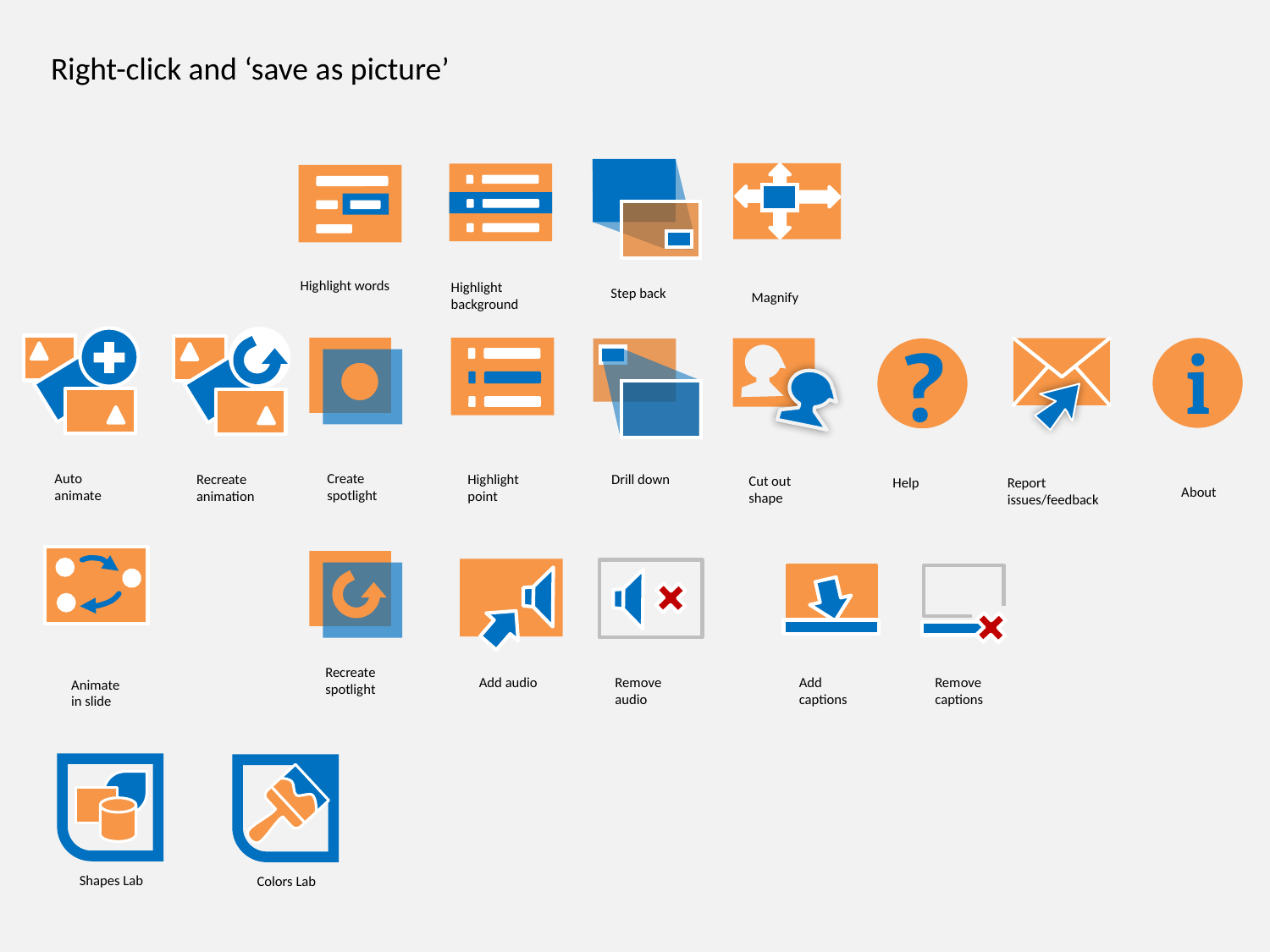

Right-click and ‘save as picture’

Highlight words
Highlight background
Step back
Magnify

?

i

Create spotlight
Auto animate
Recreate animation
Highlight point
Drill down
Cut out shape
Help
Report issues/feedback
About

Recreate spotlight
Add audio
Remove audio
Add captions
Remove captions
Animate in slide

Shapes Lab
Colors Lab